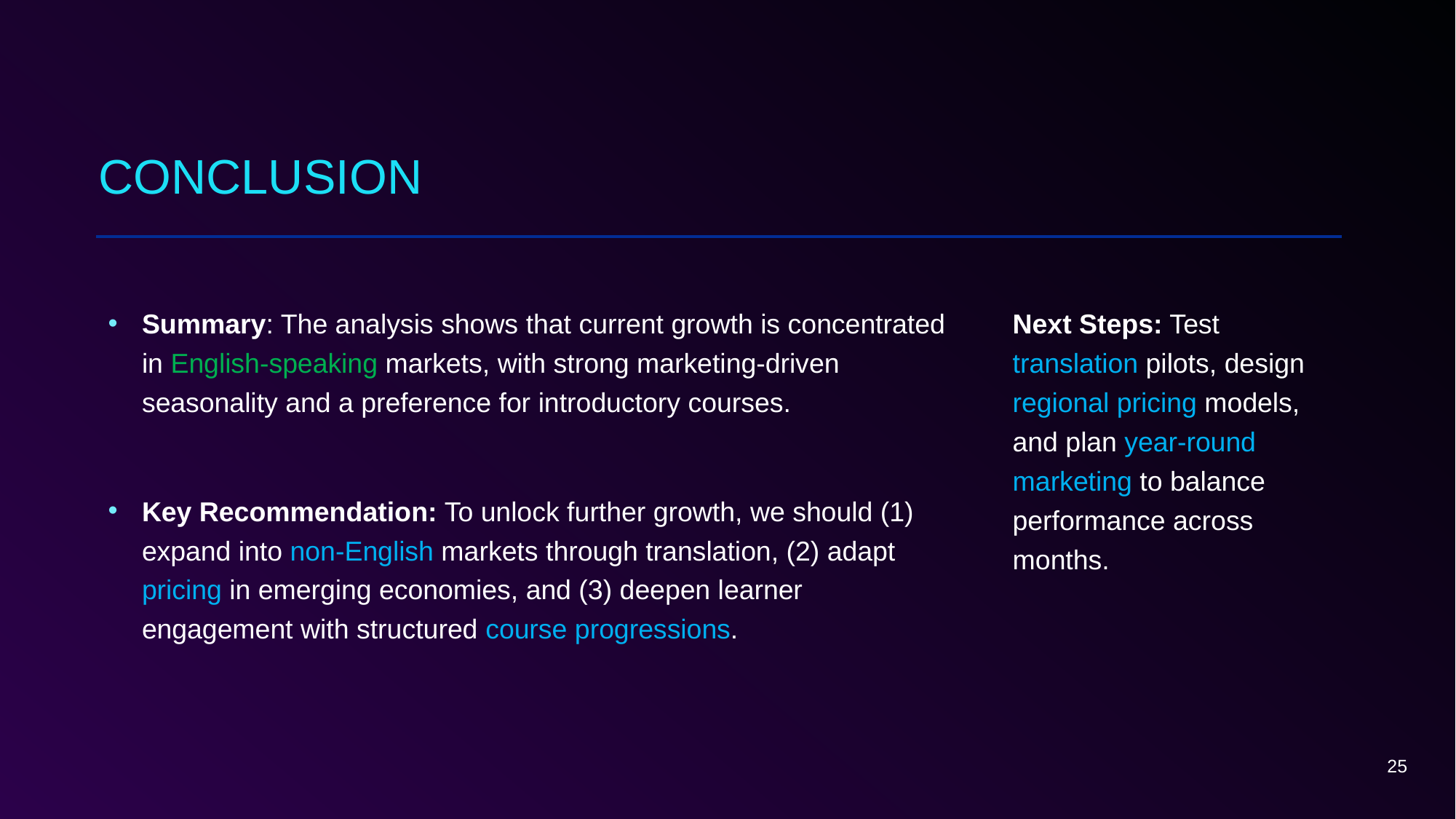

# Conclusion
Next Steps: Test translation pilots, design regional pricing models, and plan year-round marketing to balance performance across months.
Summary: The analysis shows that current growth is concentrated in English-speaking markets, with strong marketing-driven seasonality and a preference for introductory courses.

Key Recommendation: To unlock further growth, we should (1) expand into non-English markets through translation, (2) adapt pricing in emerging economies, and (3) deepen learner engagement with structured course progressions.
25